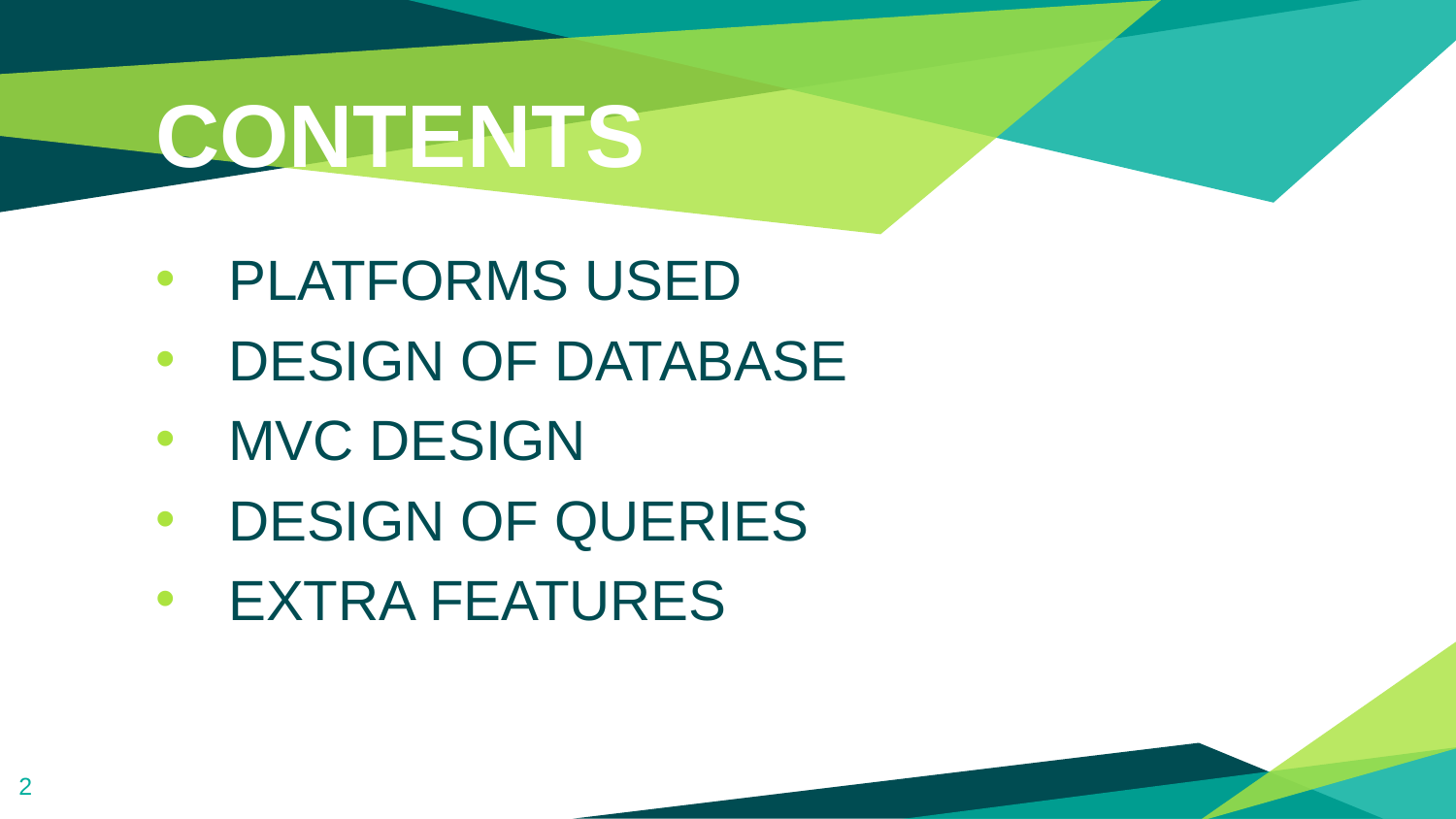

# CONTENTS
PLATFORMS USED
DESIGN OF DATABASE
MVC DESIGN
DESIGN OF QUERIES
EXTRA FEATURES
2